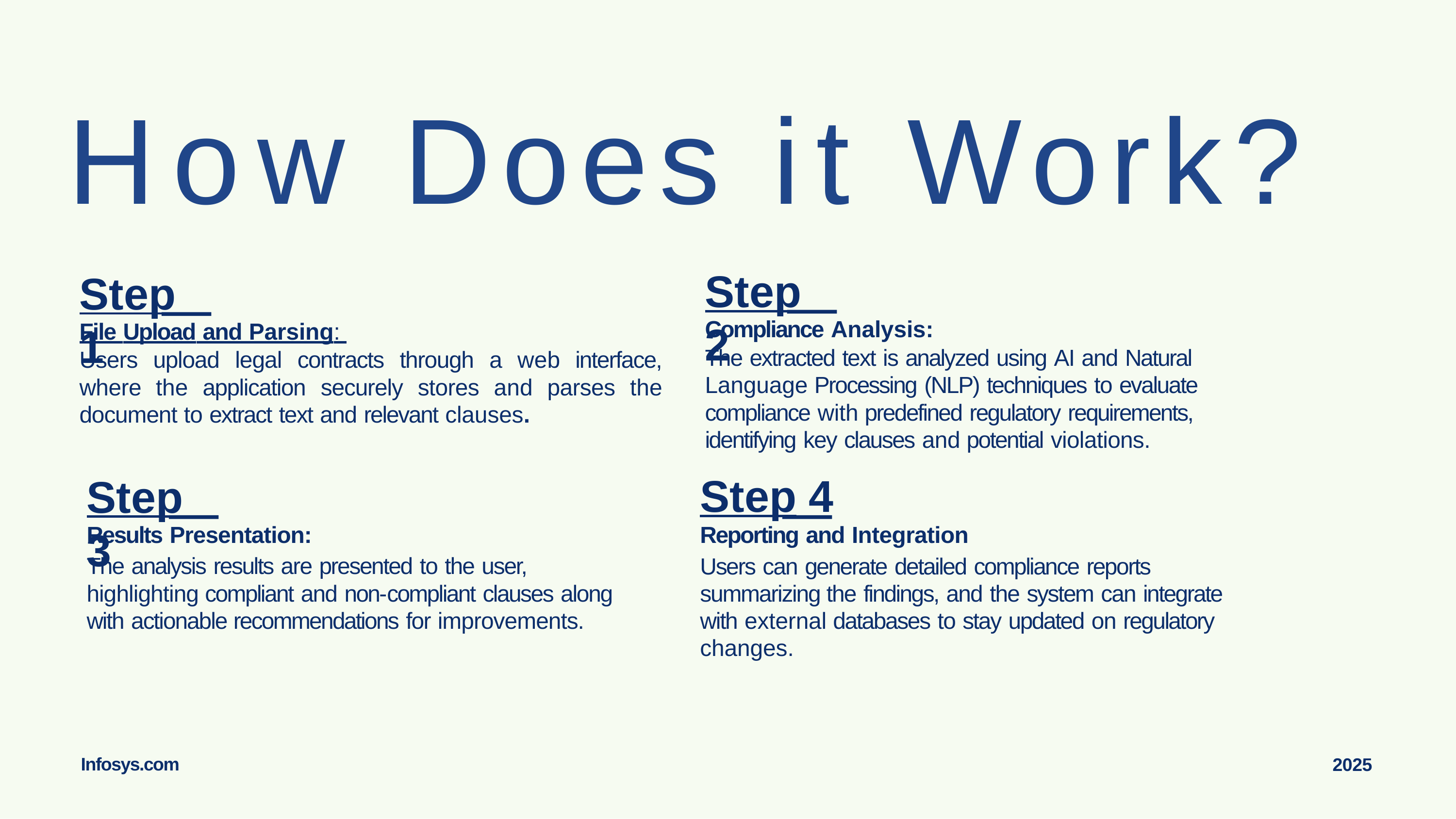

# How Does it Work?
Step 2
Step 1

Compliance Analysis:
The extracted text is analyzed using AI and Natural Language Processing (NLP) techniques to evaluate compliance with predefined regulatory requirements, identifying key clauses and potential violations.
Step 4
Reporting and Integration
Users can generate detailed compliance reports summarizing the findings, and the system can integrate with external databases to stay updated on regulatory changes.
File Upload and Parsing:
Users upload legal contracts through a web interface, where the application securely stores and parses the document to extract text and relevant clauses.
Step 3

Results Presentation:
The analysis results are presented to the user, highlighting compliant and non-compliant clauses along with actionable recommendations for improvements.
Infosys.com
2025